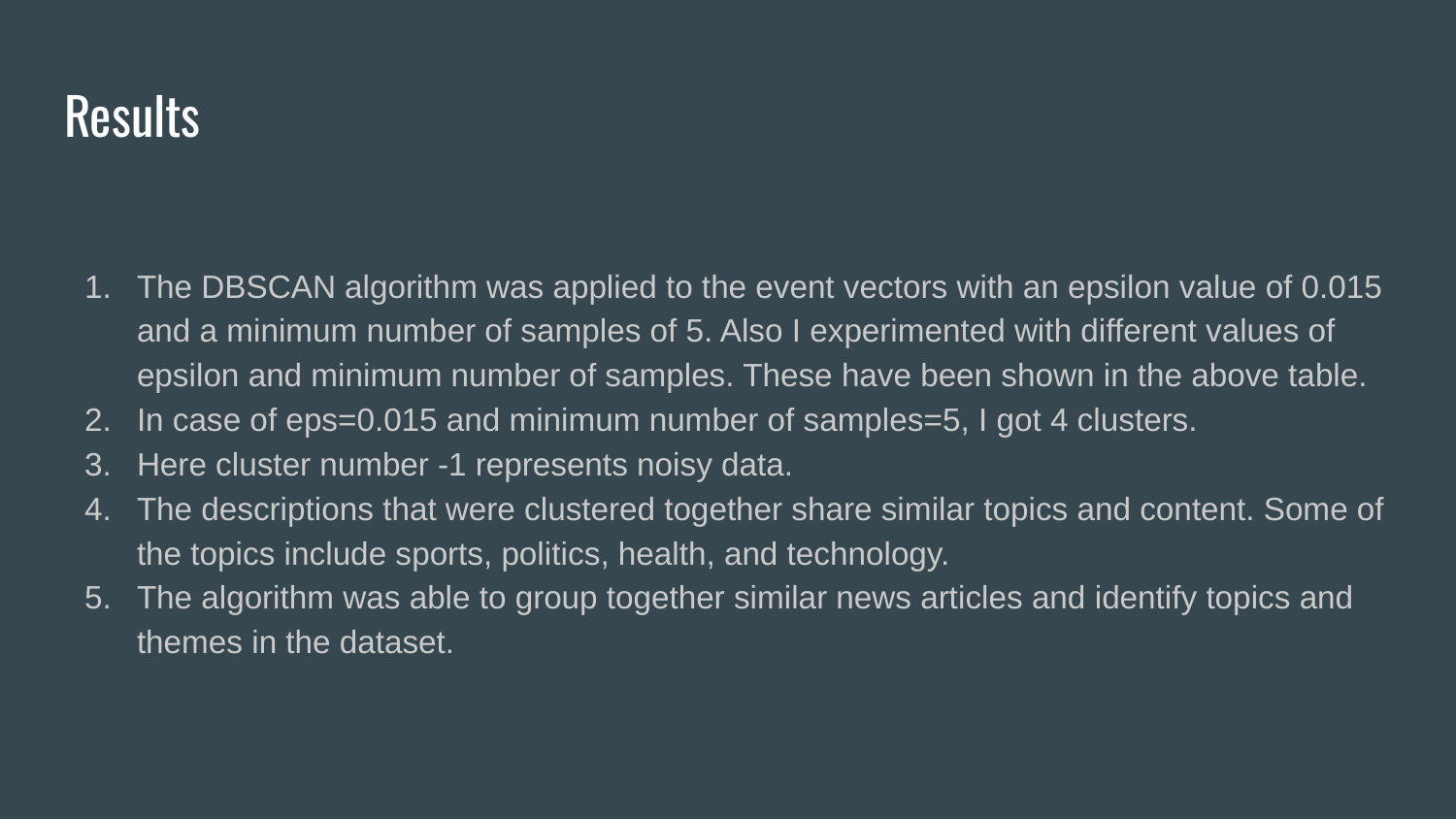

# Results
The DBSCAN algorithm was applied to the event vectors with an epsilon value of 0.015 and a minimum number of samples of 5. Also I experimented with different values of epsilon and minimum number of samples. These have been shown in the above table.
In case of eps=0.015 and minimum number of samples=5, I got 4 clusters.
Here cluster number -1 represents noisy data.
The descriptions that were clustered together share similar topics and content. Some of the topics include sports, politics, health, and technology.
The algorithm was able to group together similar news articles and identify topics and themes in the dataset.